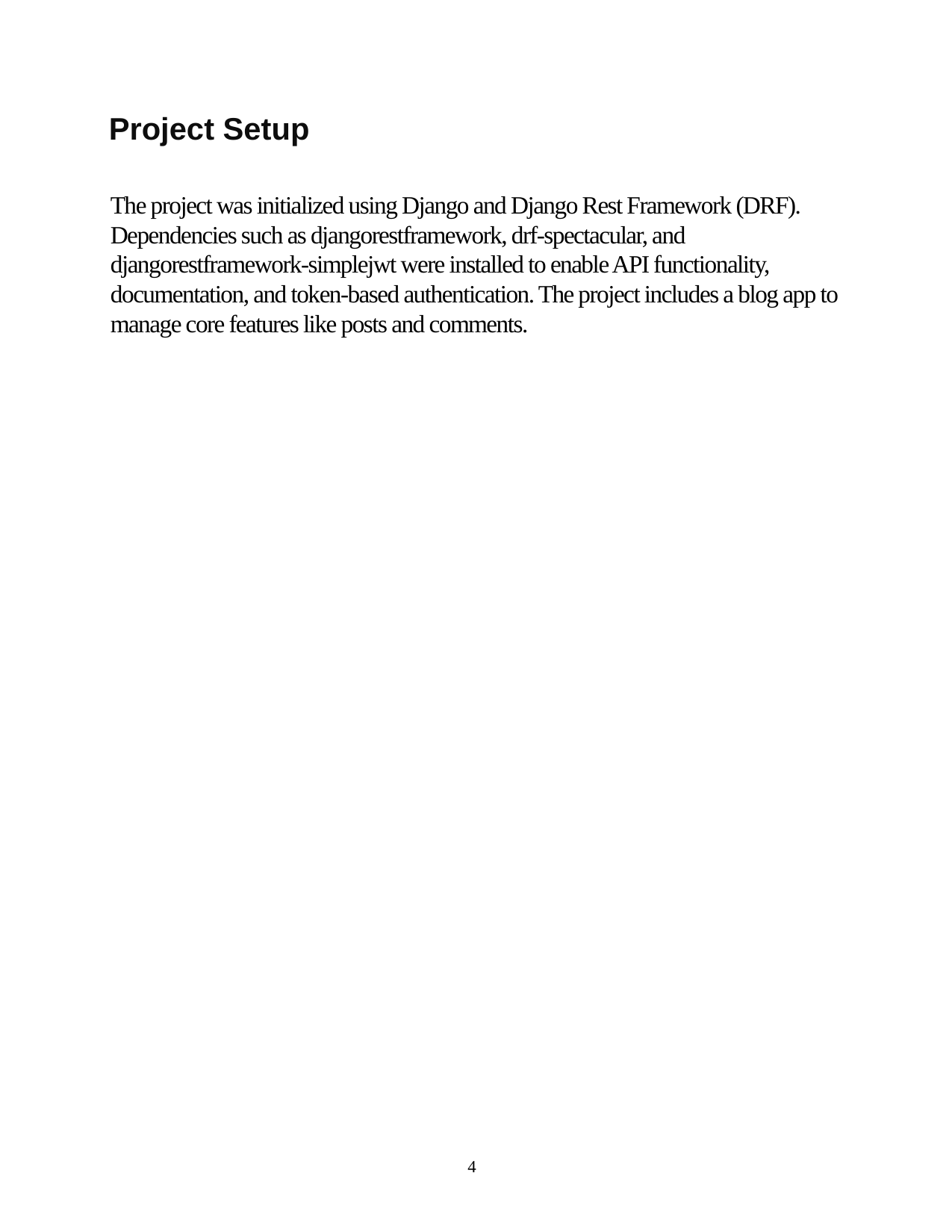

Project Setup

The project was initialized using Django and Django Rest Framework (DRF). Dependencies such as djangorestframework, drf-spectacular, and djangorestframework-simplejwt were installed to enable API functionality, documentation, and token-based authentication. The project includes a blog app to manage core features like posts and comments.

4